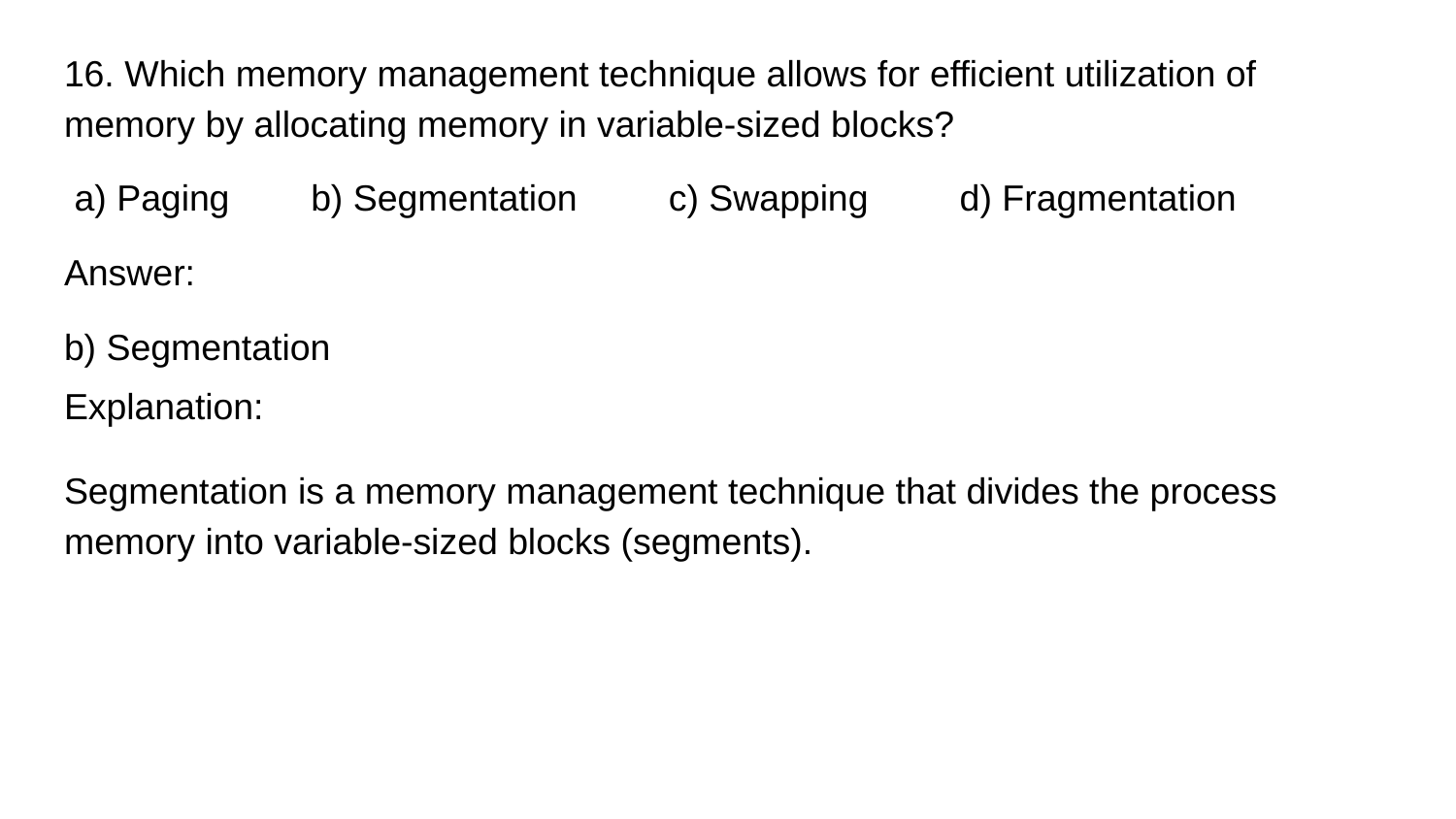

16. Which memory management technique allows for efficient utilization of memory by allocating memory in variable-sized blocks?
 a) Paging        b) Segmentation         c) Swapping         d) Fragmentation
Answer:
b) Segmentation
Explanation:

Segmentation is a memory management technique that divides the process memory into variable-sized blocks (segments).